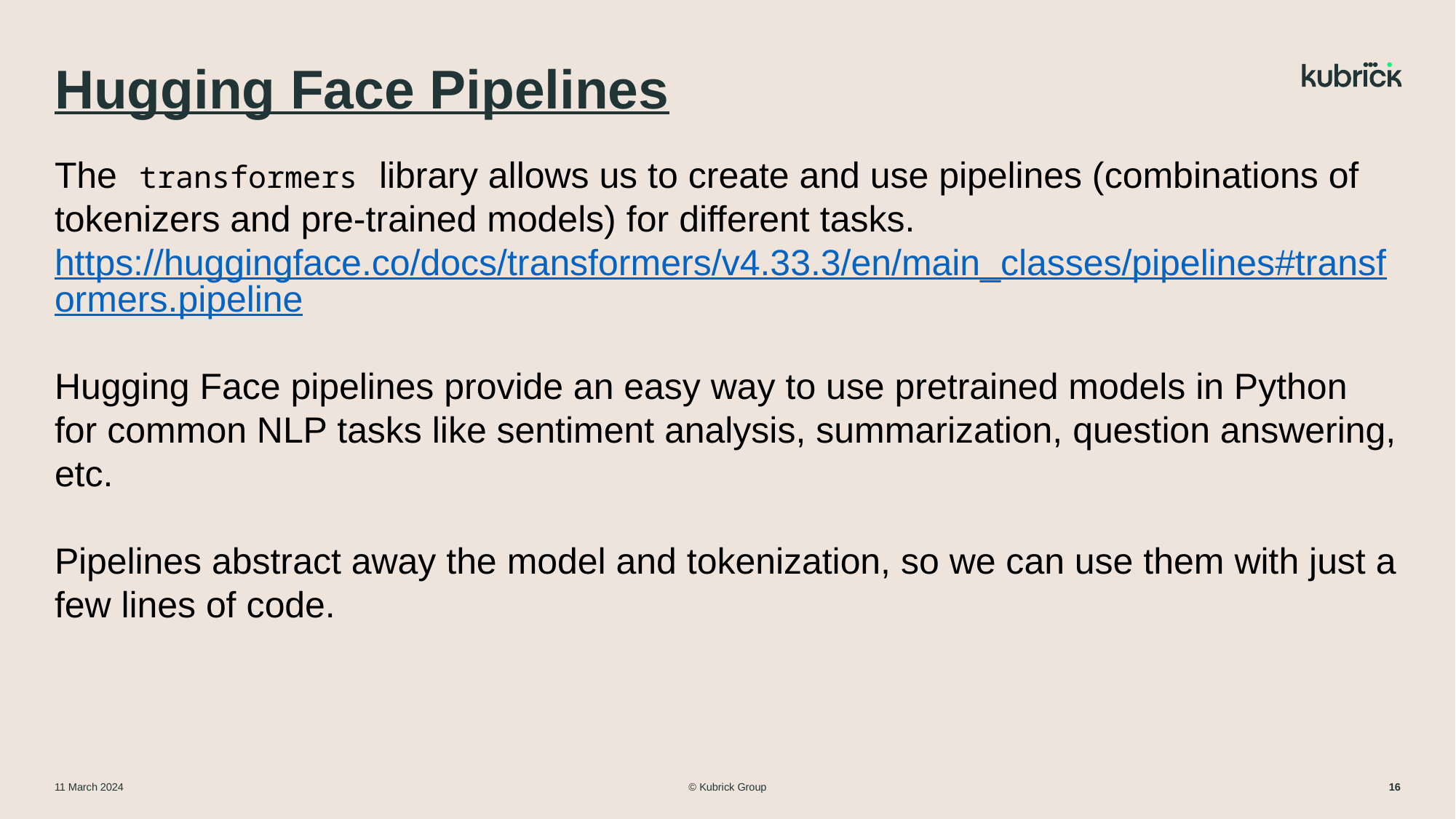

# Hugging Face Pipelines
The transformers library allows us to create and use pipelines (combinations of tokenizers and pre-trained models) for different tasks. https://huggingface.co/docs/transformers/v4.33.3/en/main_classes/pipelines#transformers.pipeline

Hugging Face pipelines provide an easy way to use pretrained models in Python for common NLP tasks like sentiment analysis, summarization, question answering, etc.

Pipelines abstract away the model and tokenization, so we can use them with just a few lines of code.

© Kubrick Group
11 March 2024
16